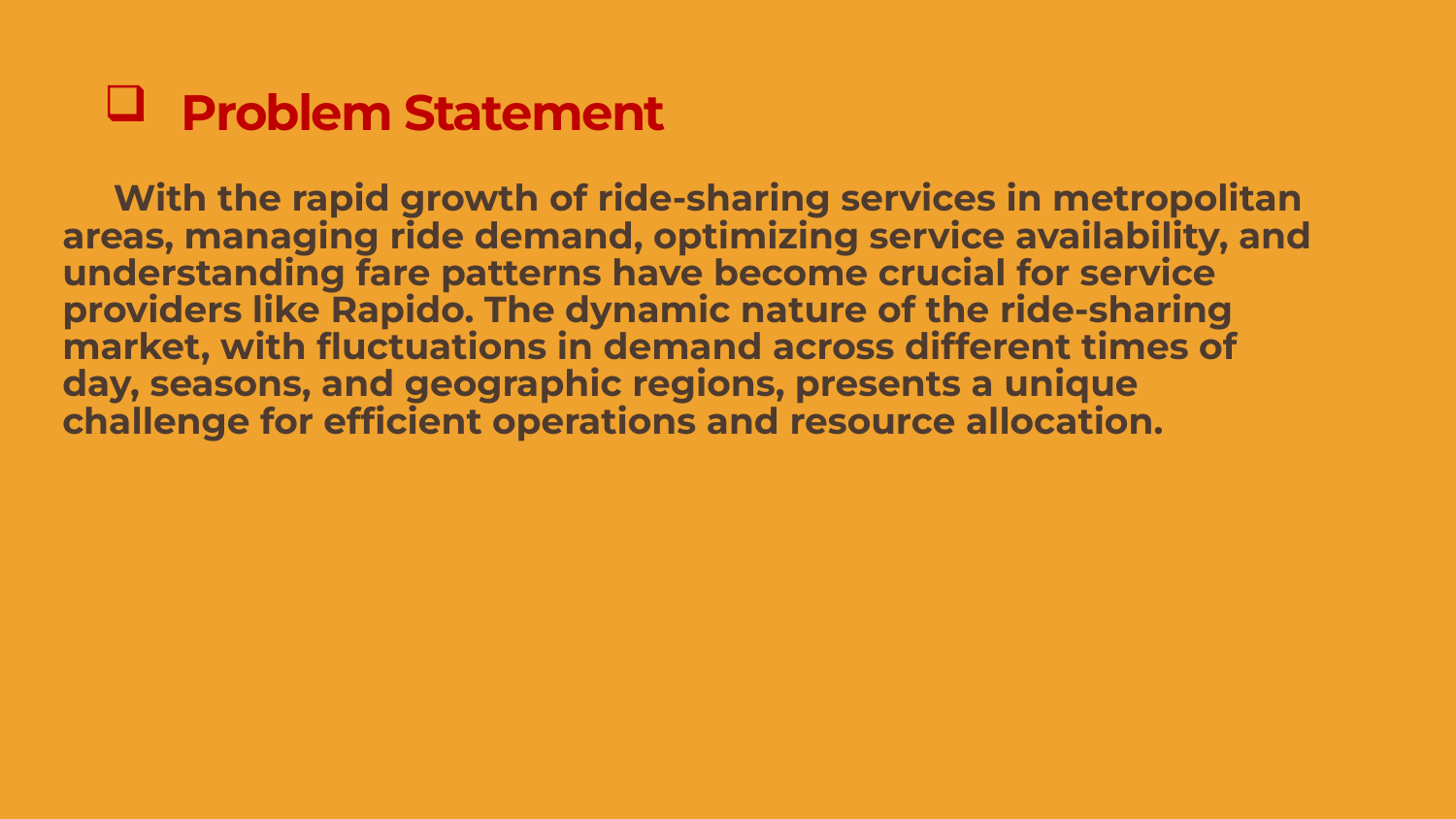

# Problem Statement
     With the rapid growth of ride-sharing services in metropolitan areas, managing ride demand, optimizing service availability, and understanding fare patterns have become crucial for service providers like Rapido. The dynamic nature of the ride-sharing market, with fluctuations in demand across different times of day, seasons, and geographic regions, presents a unique challenge for efficient operations and resource allocation.